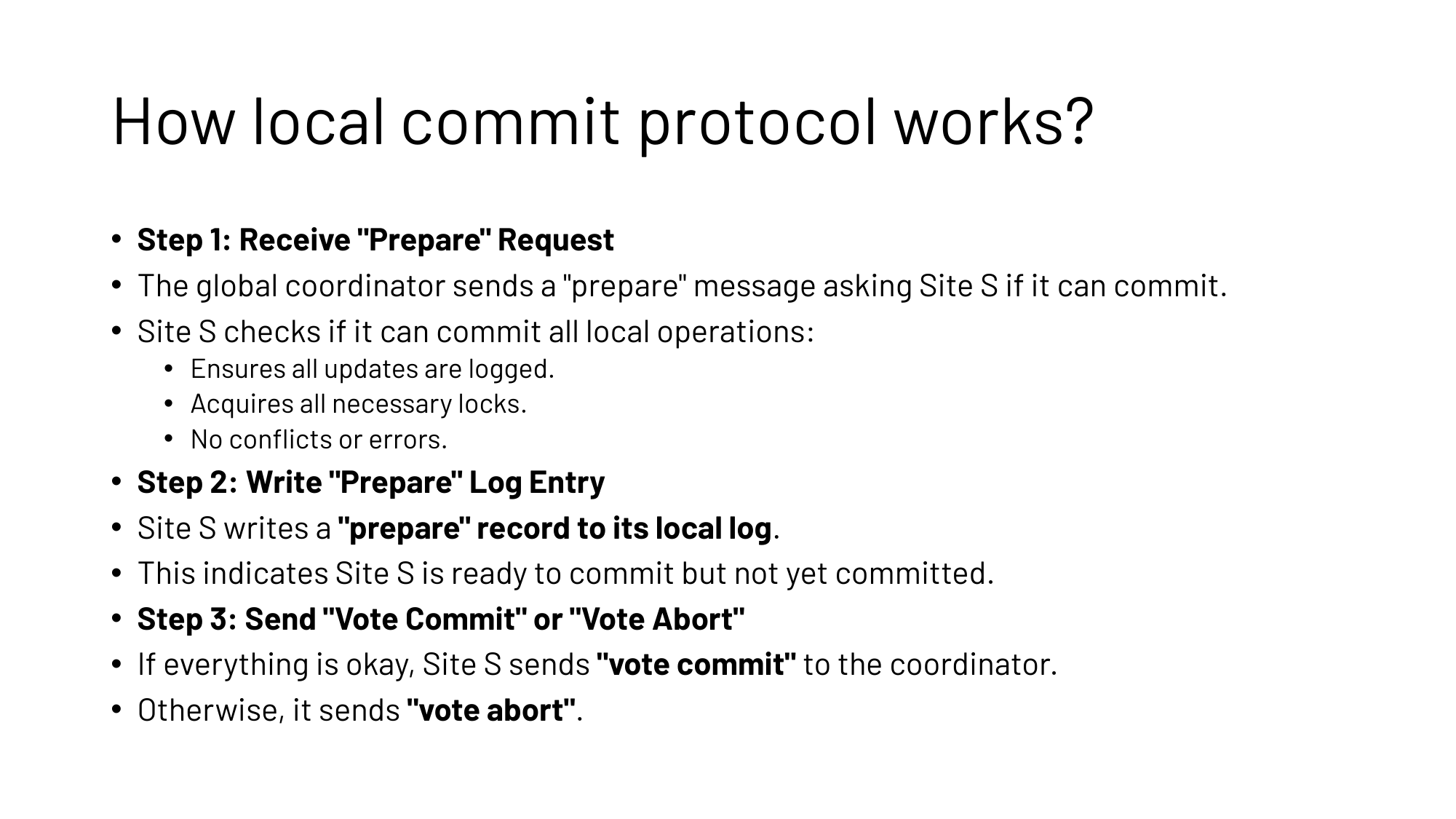

# How local commit protocol works?
Step 1: Receive "Prepare" Request
The global coordinator sends a "prepare" message asking Site S if it can commit.
Site S checks if it can commit all local operations:
Ensures all updates are logged.
Acquires all necessary locks.
No conflicts or errors.
Step 2: Write "Prepare" Log Entry
Site S writes a "prepare" record to its local log.
This indicates Site S is ready to commit but not yet committed.
Step 3: Send "Vote Commit" or "Vote Abort"
If everything is okay, Site S sends "vote commit" to the coordinator.
Otherwise, it sends "vote abort".